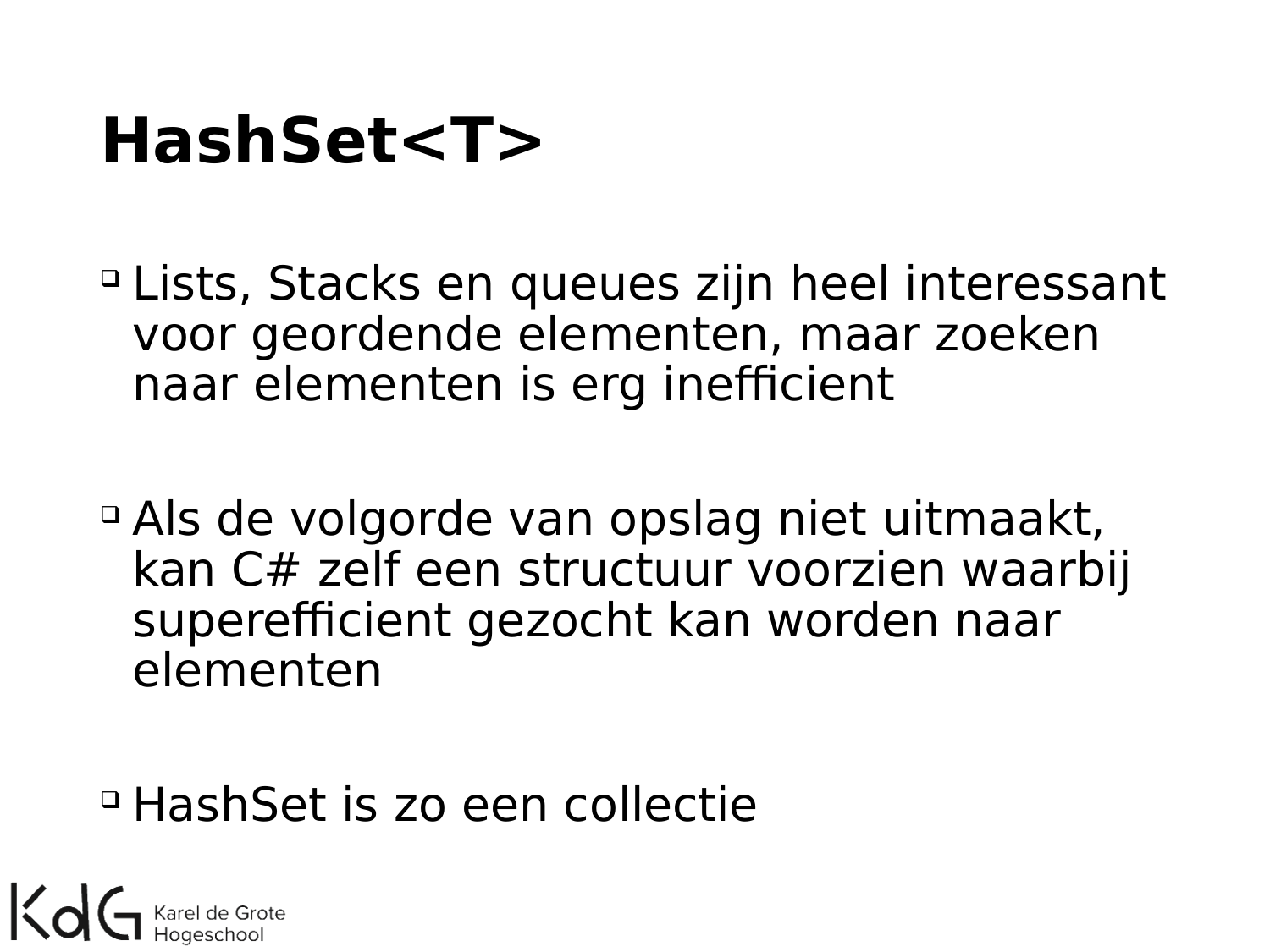

# HashSet<T>
Lists, Stacks en queues zijn heel interessant voor geordende elementen, maar zoeken naar elementen is erg inefficient

Als de volgorde van opslag niet uitmaakt, kan C# zelf een structuur voorzien waarbij superefficient gezocht kan worden naar elementen

HashSet is zo een collectie